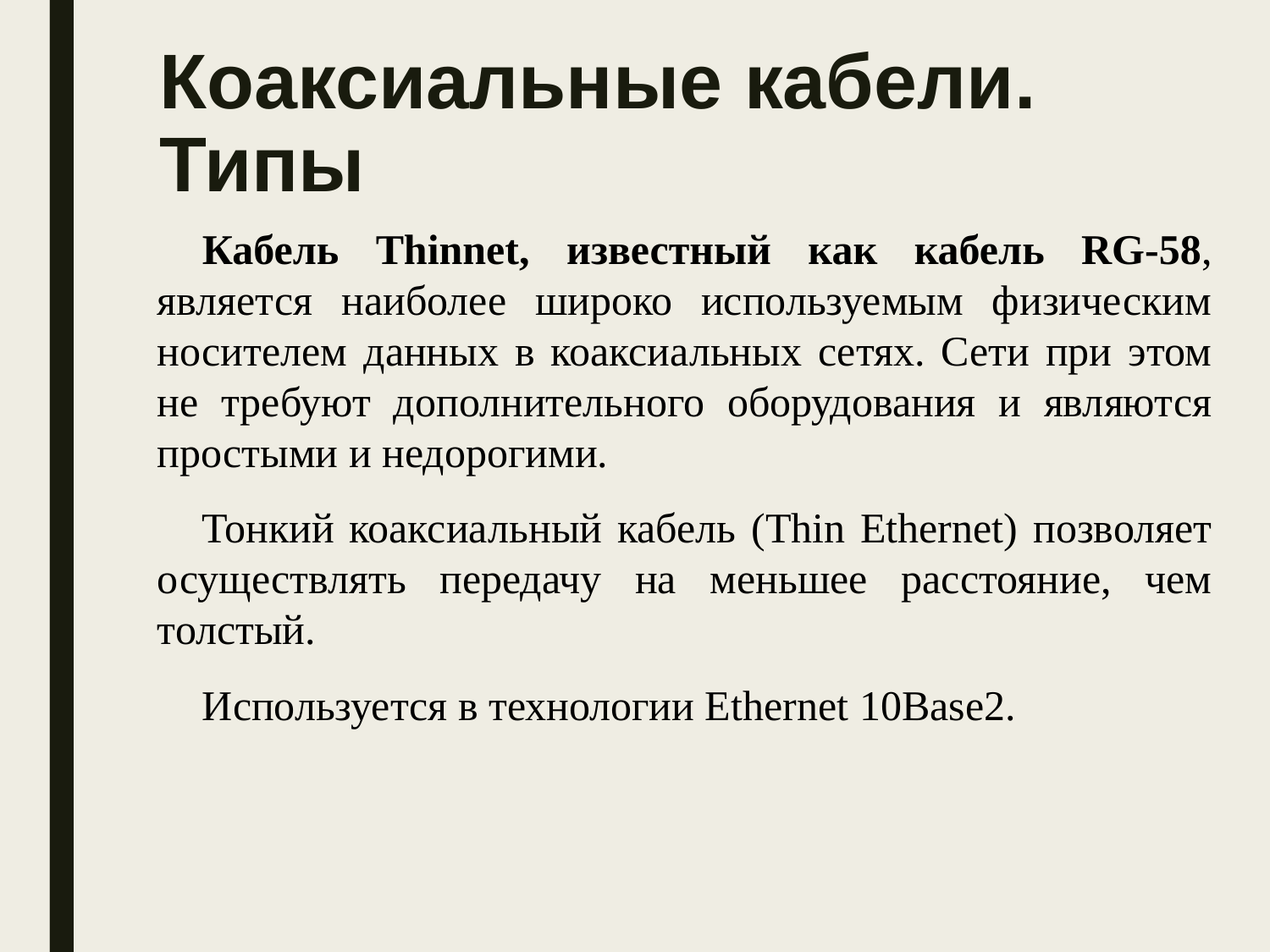

Коаксиальные кабели. Типы
Кабель Thinnet, известный как кабель RG-58, является наиболее широко используемым физическим носителем данных в коаксиальных сетях. Сети при этом не требуют дополнительного оборудования и являются простыми и недорогими.
Тонкий коаксиальный кабель (Thin Ethernet) позволяет осуществлять передачу на меньшее расстояние, чем толстый.
Используется в технологии Ethernet 10Base2.